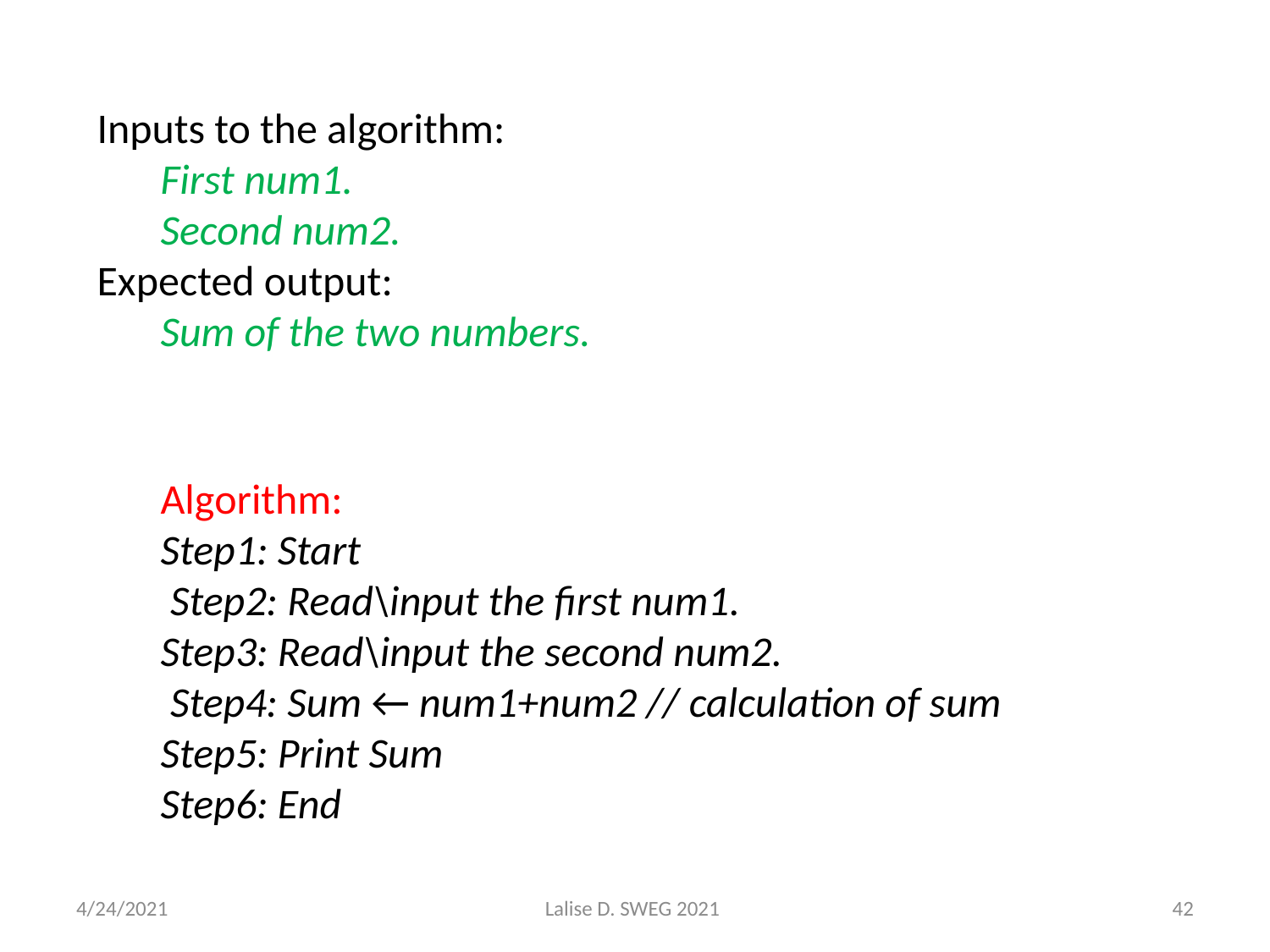

Inputs to the algorithm:
First num1.
Second num2.
Expected output:
Sum of the two numbers.

Algorithm:
Step1: Start
 Step2: Read\input the first num1.
Step3: Read\input the second num2.
 Step4: Sum ← num1+num2 // calculation of sum
Step5: Print Sum
Step6: End
4/24/2021
Lalise D. SWEG 2021
42